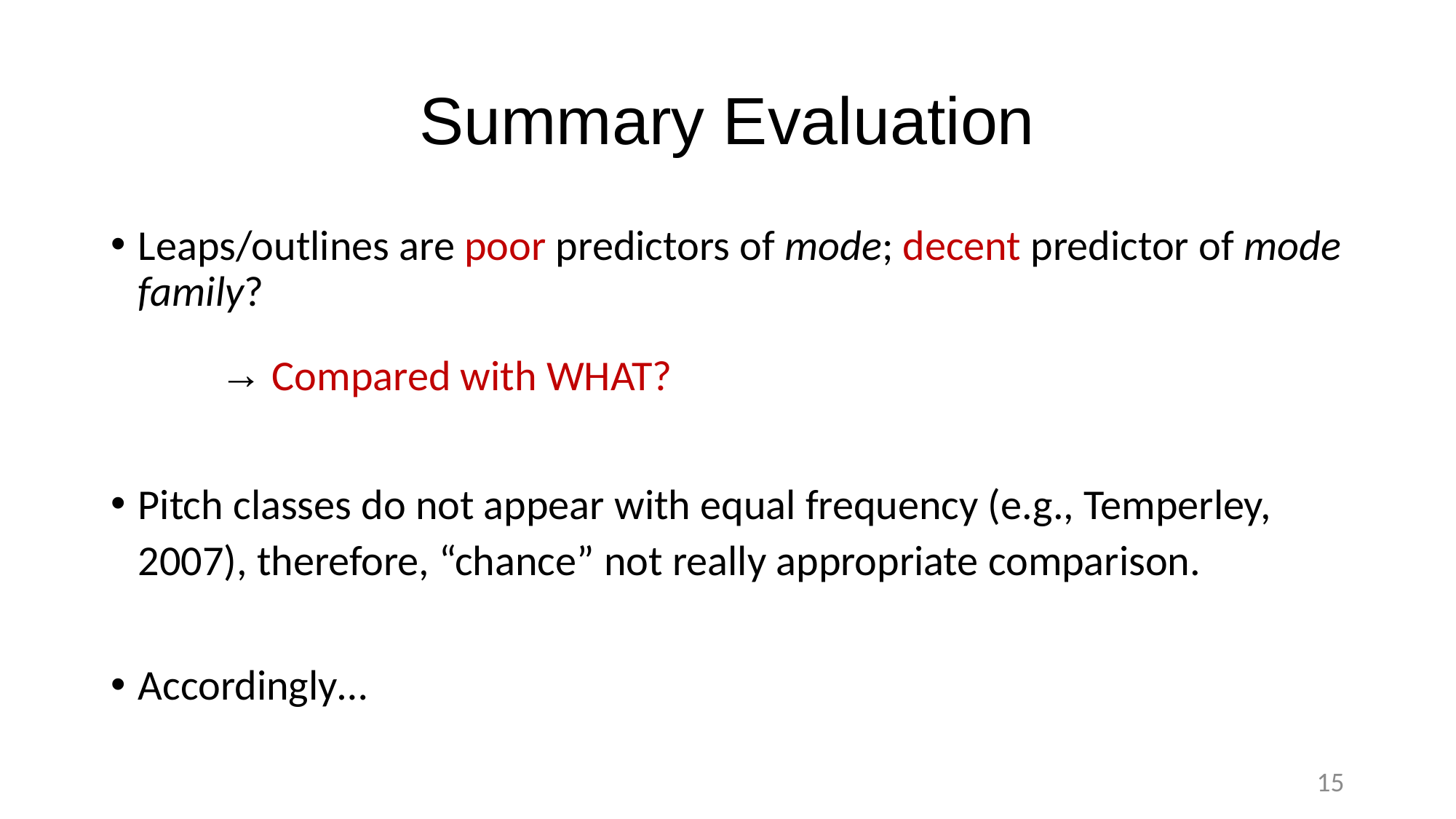

# Summary Evaluation
Leaps/outlines are poor predictors of mode; decent predictor of mode family?

 Compared with WHAT?

Pitch classes do not appear with equal frequency (e.g., Temperley, 2007), therefore, “chance” not really appropriate comparison.

Accordingly…
15